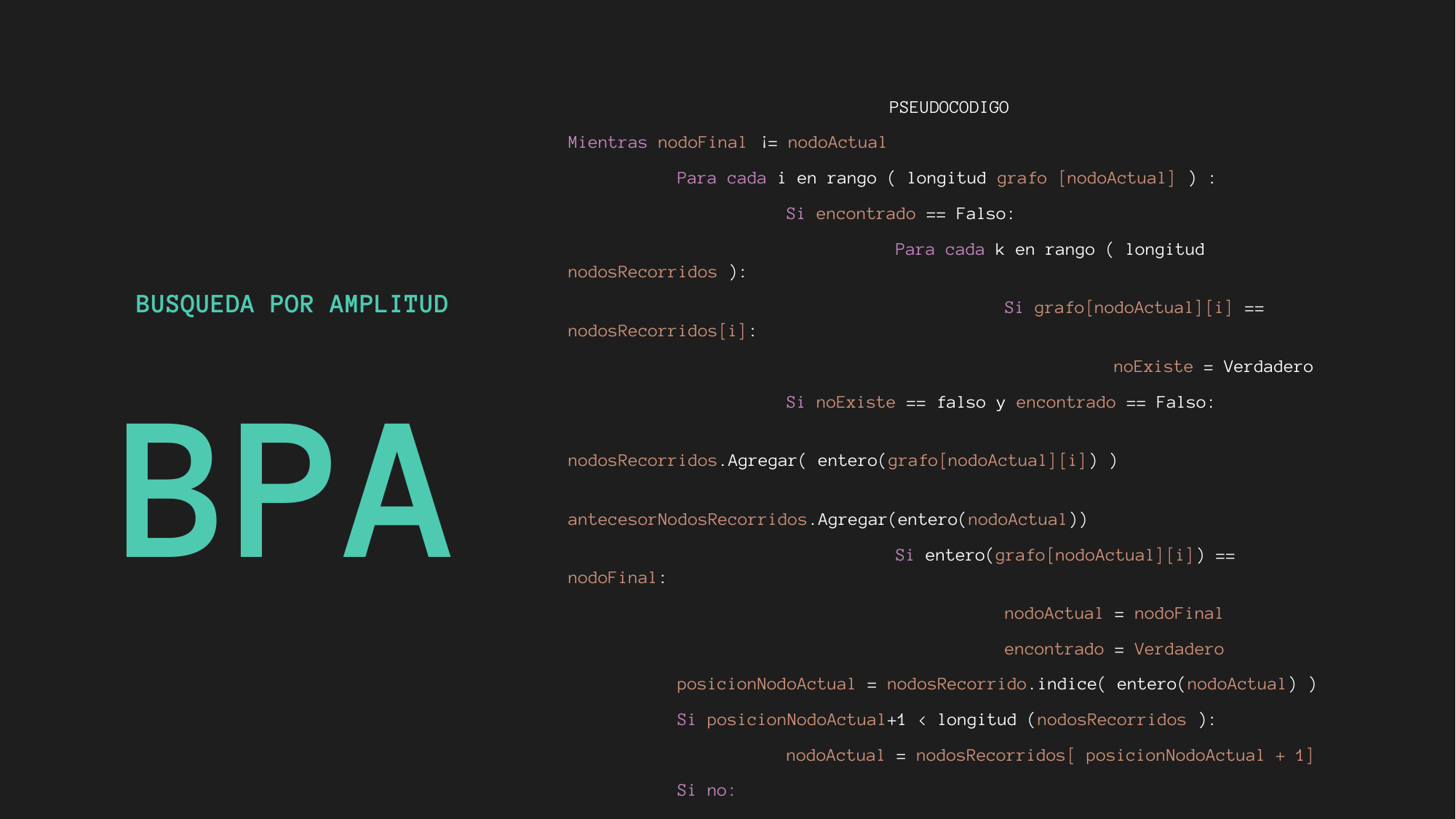

PSEUDOCODIGO
Mientras nodoFinal ¡= nodoActual
	Para cada i en rango ( longitud grafo [nodoActual] ) :
		Si encontrado == Falso:
			Para cada k en rango ( longitud nodosRecorridos ):
				Si grafo[nodoActual][i] == nodosRecorridos[i]:
					noExiste = Verdadero
		Si noExiste == falso y encontrado == Falso:
			nodosRecorridos.Agregar( entero(grafo[nodoActual][i]) )
			antecesorNodosRecorridos.Agregar(entero(nodoActual))
			Si entero(grafo[nodoActual][i]) == nodoFinal:
				nodoActual = nodoFinal
				encontrado = Verdadero
	posicionNodoActual = nodosRecorrido.indice( entero(nodoActual) )
	Si posicionNodoActual+1 < longitud (nodosRecorridos ):
		nodoActual = nodosRecorridos[ posicionNodoActual + 1]
	Si no:
		nodoActual = nodoFinal
BUSQUEDA POR AMPLITUD
BPA